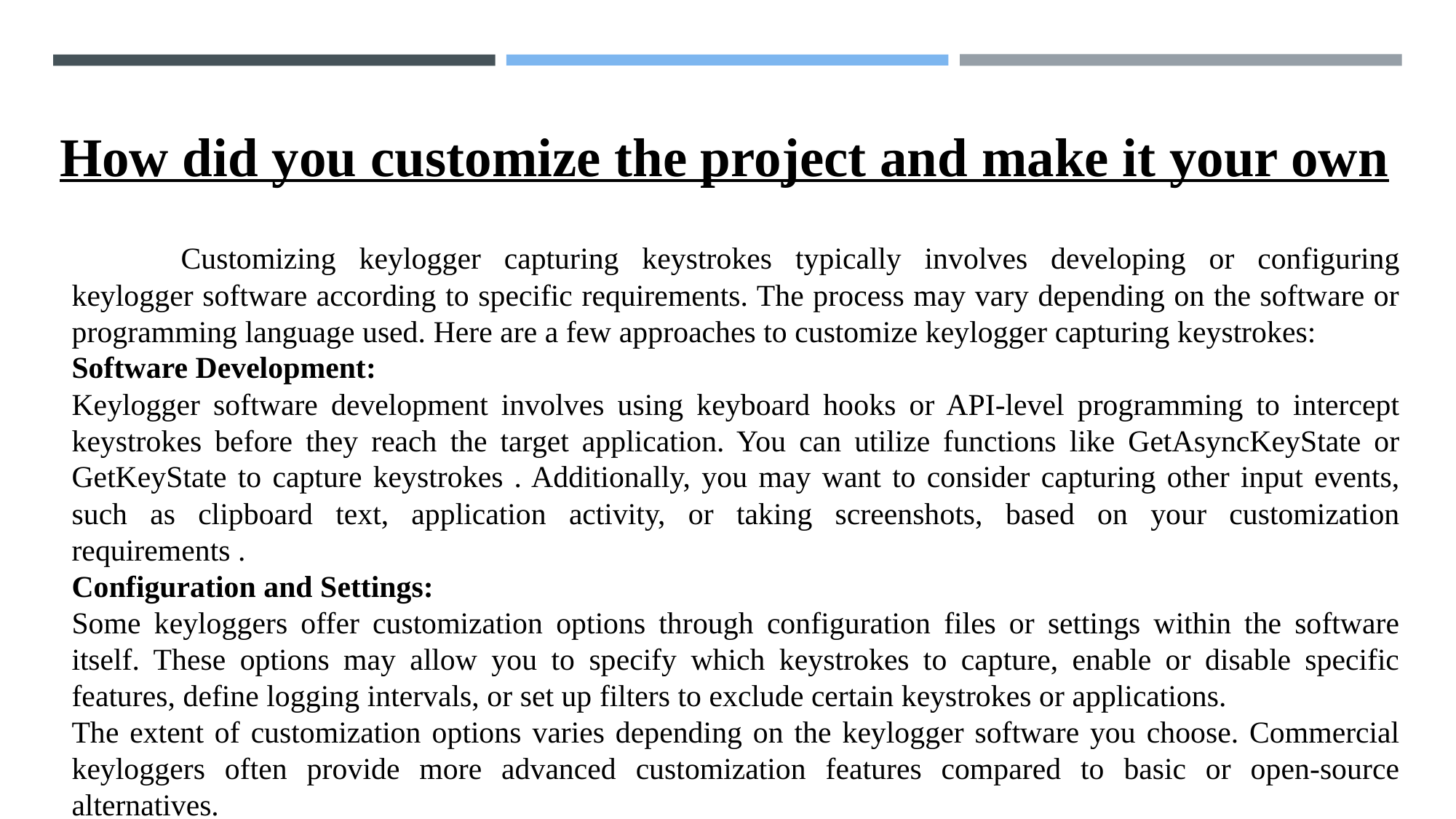

#

How did you customize the project and make it your own

	Customizing keylogger capturing keystrokes typically involves developing or configuring keylogger software according to specific requirements. The process may vary depending on the software or programming language used. Here are a few approaches to customize keylogger capturing keystrokes:
Software Development:
Keylogger software development involves using keyboard hooks or API-level programming to intercept keystrokes before they reach the target application. You can utilize functions like GetAsyncKeyState or GetKeyState to capture keystrokes . Additionally, you may want to consider capturing other input events, such as clipboard text, application activity, or taking screenshots, based on your customization requirements .
Configuration and Settings:
Some keyloggers offer customization options through configuration files or settings within the software itself. These options may allow you to specify which keystrokes to capture, enable or disable specific features, define logging intervals, or set up filters to exclude certain keystrokes or applications.
The extent of customization options varies depending on the keylogger software you choose. Commercial keyloggers often provide more advanced customization features compared to basic or open-source alternatives.